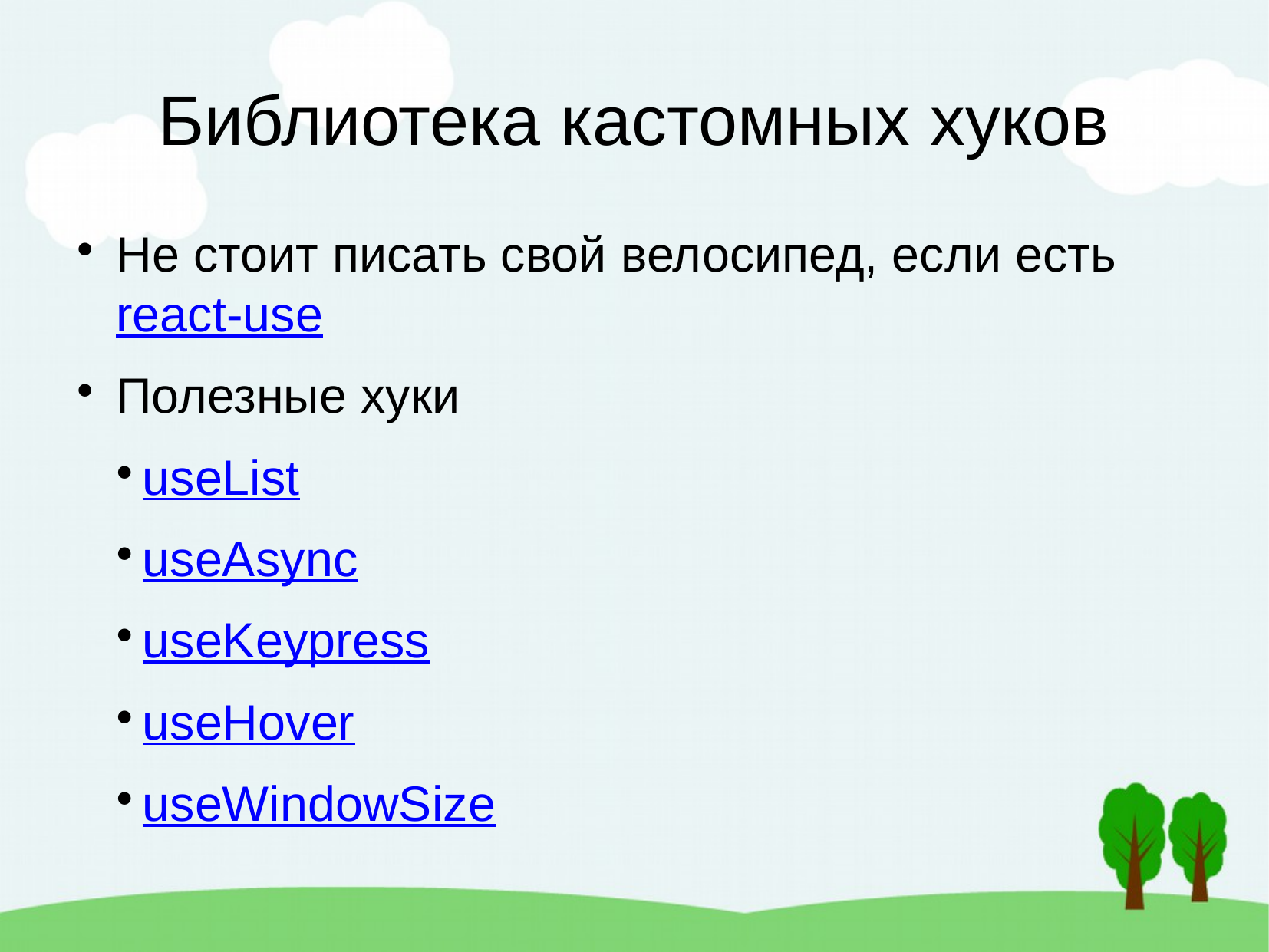

Библиотека кастомных хуков
Не стоит писать свой велосипед, если есть react-use
Полезные хуки
useList
useAsync
useKeypress
useHover
useWindowSize